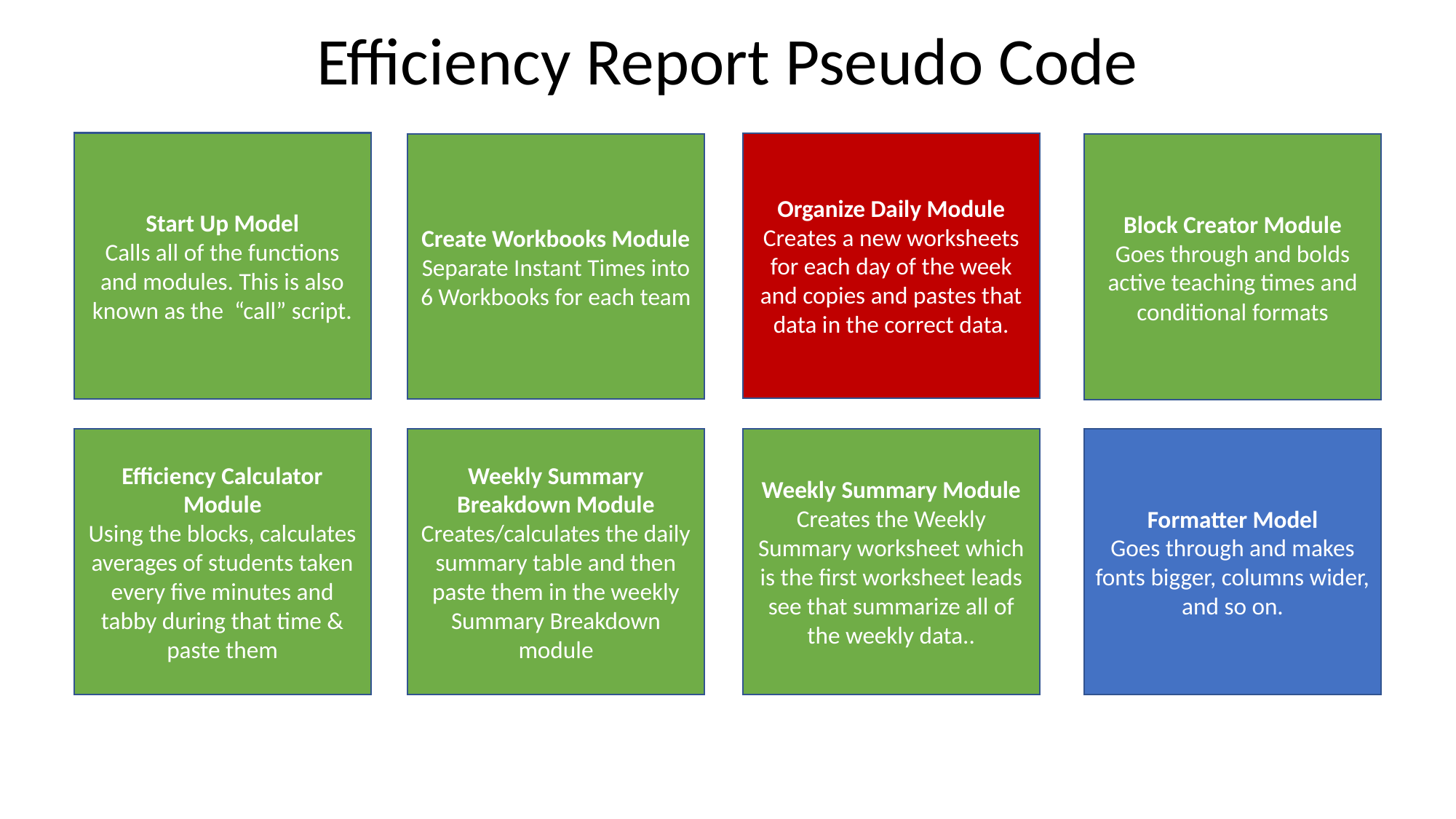

Efficiency Report Pseudo Code
Start Up Model
Calls all of the functions and modules. This is also known as the  “call” script.
Organize Daily Module
Creates a new worksheets for each day of the week and copies and pastes that data in the correct data.
Create Workbooks Module
Separate Instant Times into 6 Workbooks for each team
Block Creator Module
Goes through and bolds active teaching times and conditional formats
Efficiency Calculator
Module
Using the blocks, calculates averages of students taken every five minutes and tabby during that time & paste them
Weekly Summary Breakdown Module
Creates/calculates the daily summary table and then paste them in the weekly Summary Breakdown module
Weekly Summary Module
Creates the Weekly Summary worksheet which is the first worksheet leads see that summarize all of the weekly data..
Formatter Model
Goes through and makes fonts bigger, columns wider, and so on.